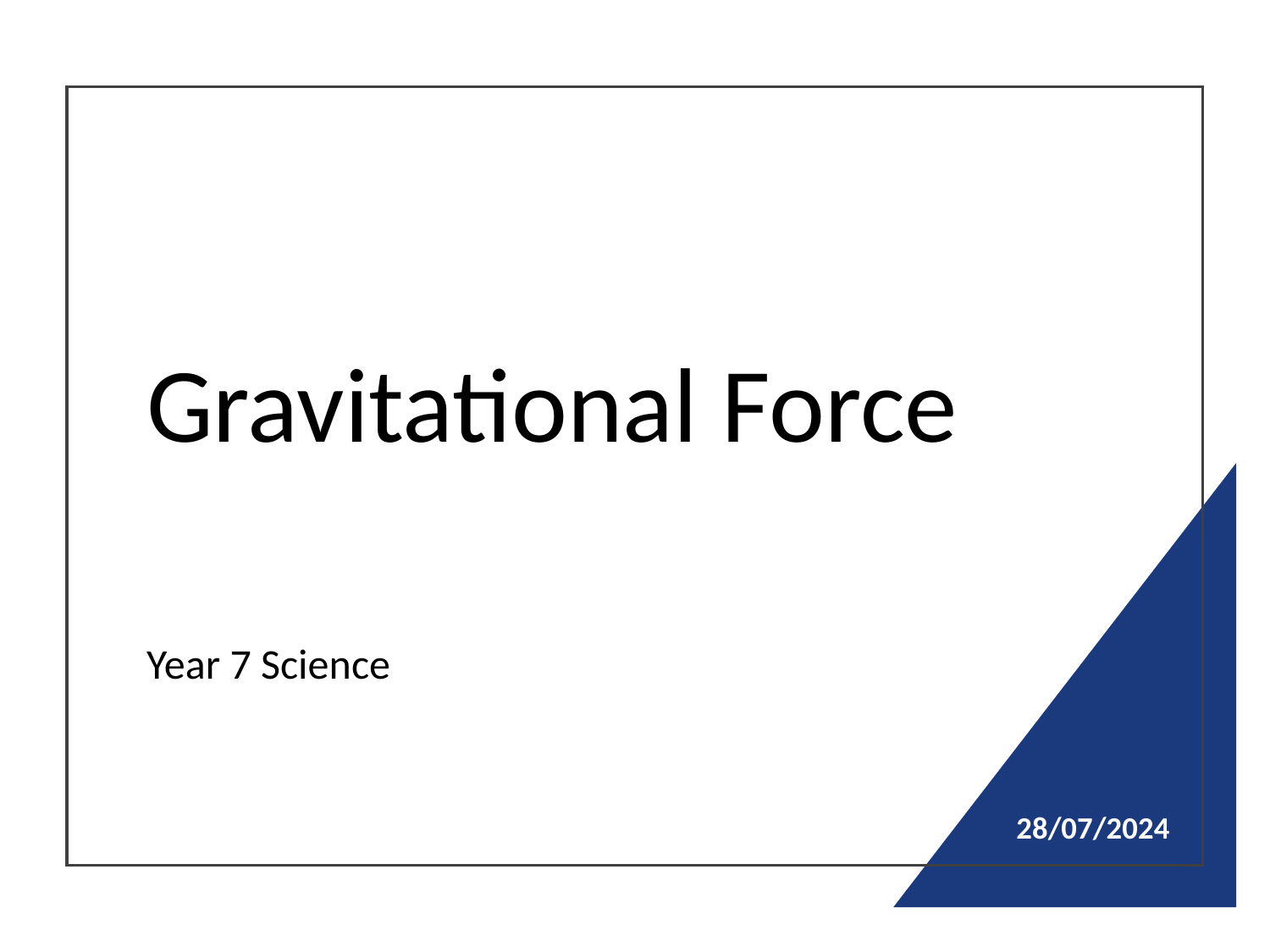

# Gravitational Force

Year 7 Science

28/07/2024